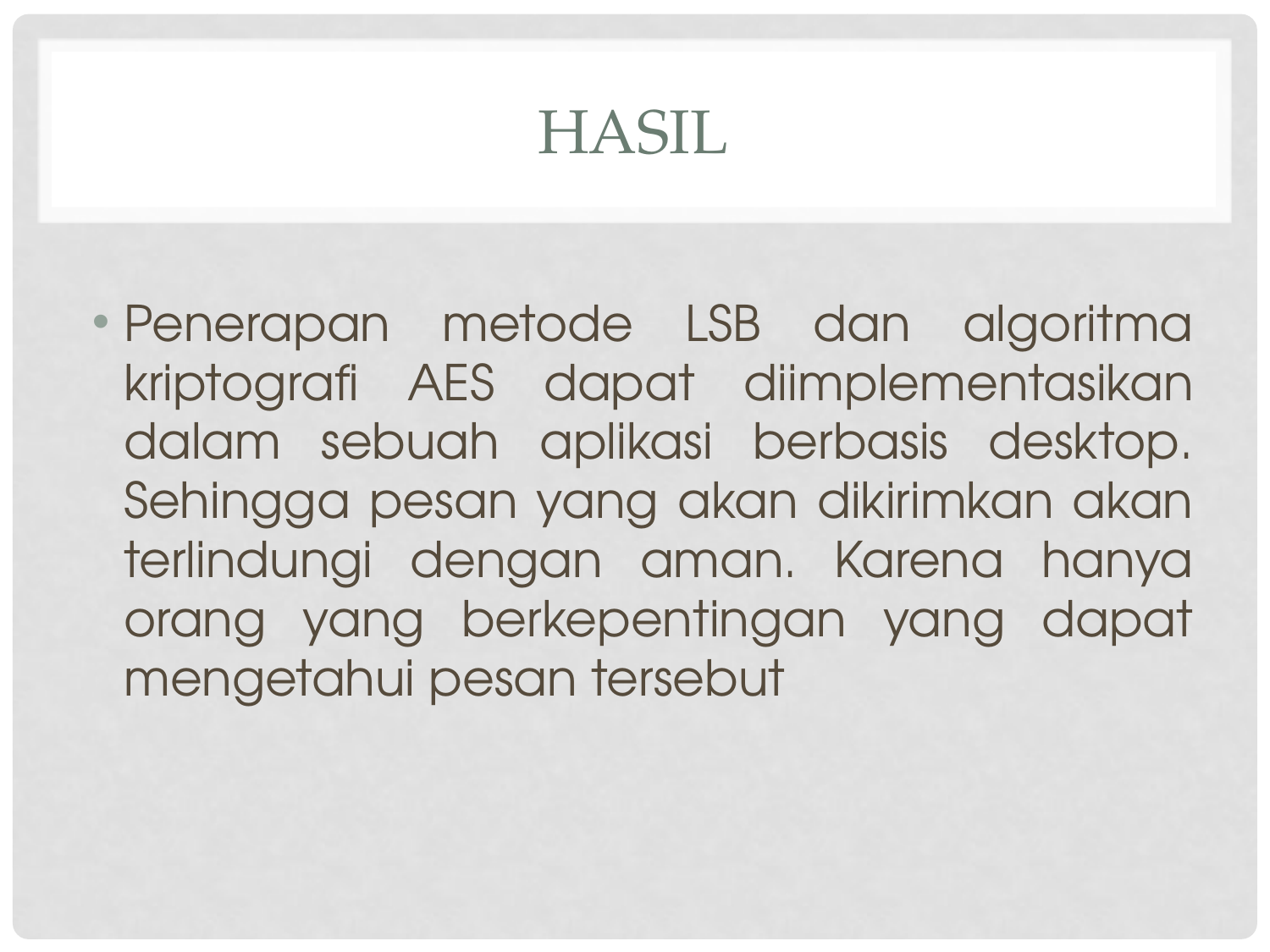

# HASIL
Penerapan metode LSB dan algoritma kriptografi AES dapat diimplementasikan dalam sebuah aplikasi berbasis desktop. Sehingga pesan yang akan dikirimkan akan terlindungi dengan aman. Karena hanya orang yang berkepentingan yang dapat mengetahui pesan tersebut